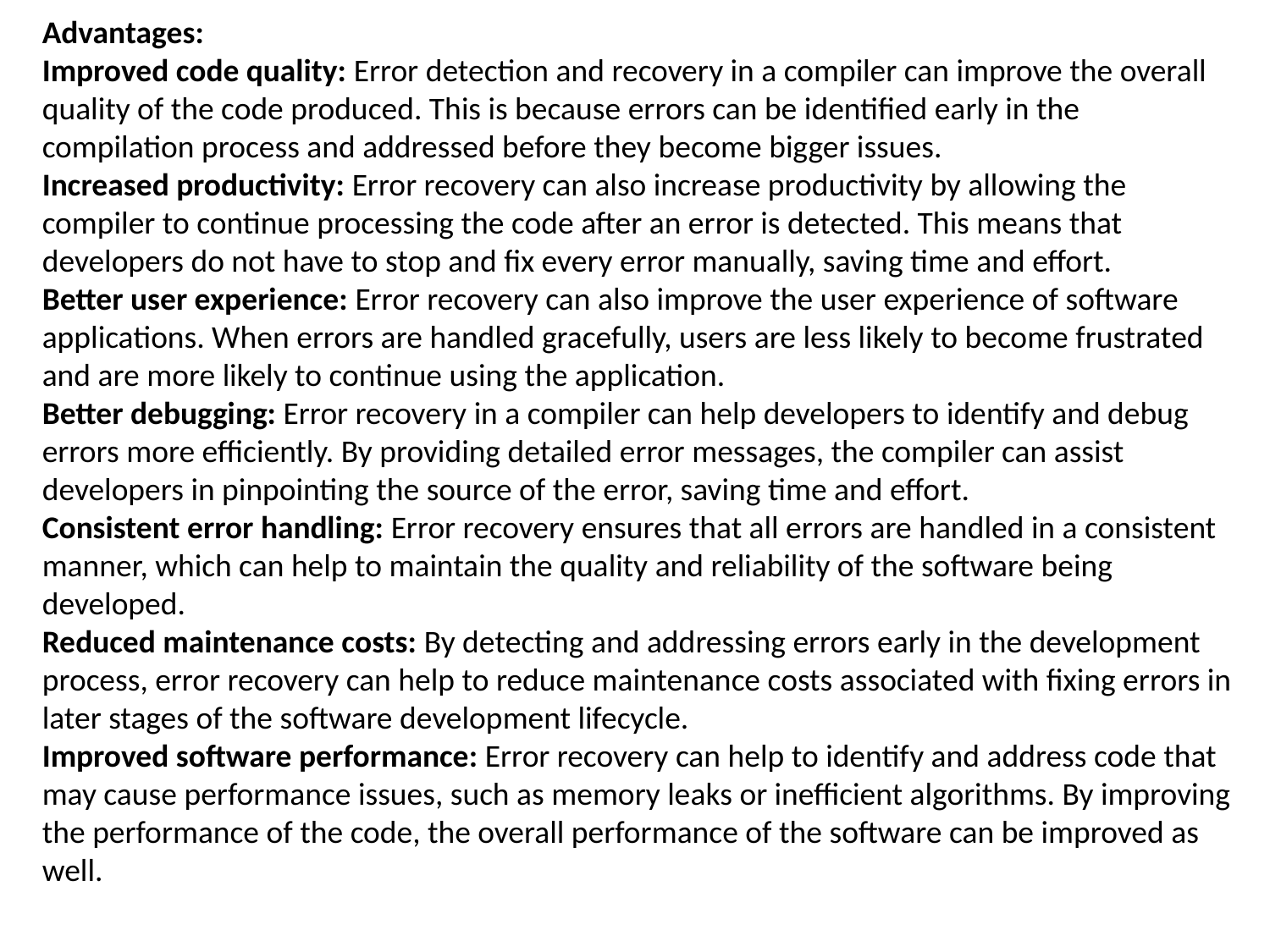

Advantages:
Improved code quality: Error detection and recovery in a compiler can improve the overall quality of the code produced. This is because errors can be identified early in the compilation process and addressed before they become bigger issues.
Increased productivity: Error recovery can also increase productivity by allowing the compiler to continue processing the code after an error is detected. This means that developers do not have to stop and fix every error manually, saving time and effort.
Better user experience: Error recovery can also improve the user experience of software applications. When errors are handled gracefully, users are less likely to become frustrated and are more likely to continue using the application.
Better debugging: Error recovery in a compiler can help developers to identify and debug errors more efficiently. By providing detailed error messages, the compiler can assist developers in pinpointing the source of the error, saving time and effort.
Consistent error handling: Error recovery ensures that all errors are handled in a consistent manner, which can help to maintain the quality and reliability of the software being developed.
Reduced maintenance costs: By detecting and addressing errors early in the development process, error recovery can help to reduce maintenance costs associated with fixing errors in later stages of the software development lifecycle.
Improved software performance: Error recovery can help to identify and address code that may cause performance issues, such as memory leaks or inefficient algorithms. By improving the performance of the code, the overall performance of the software can be improved as well.